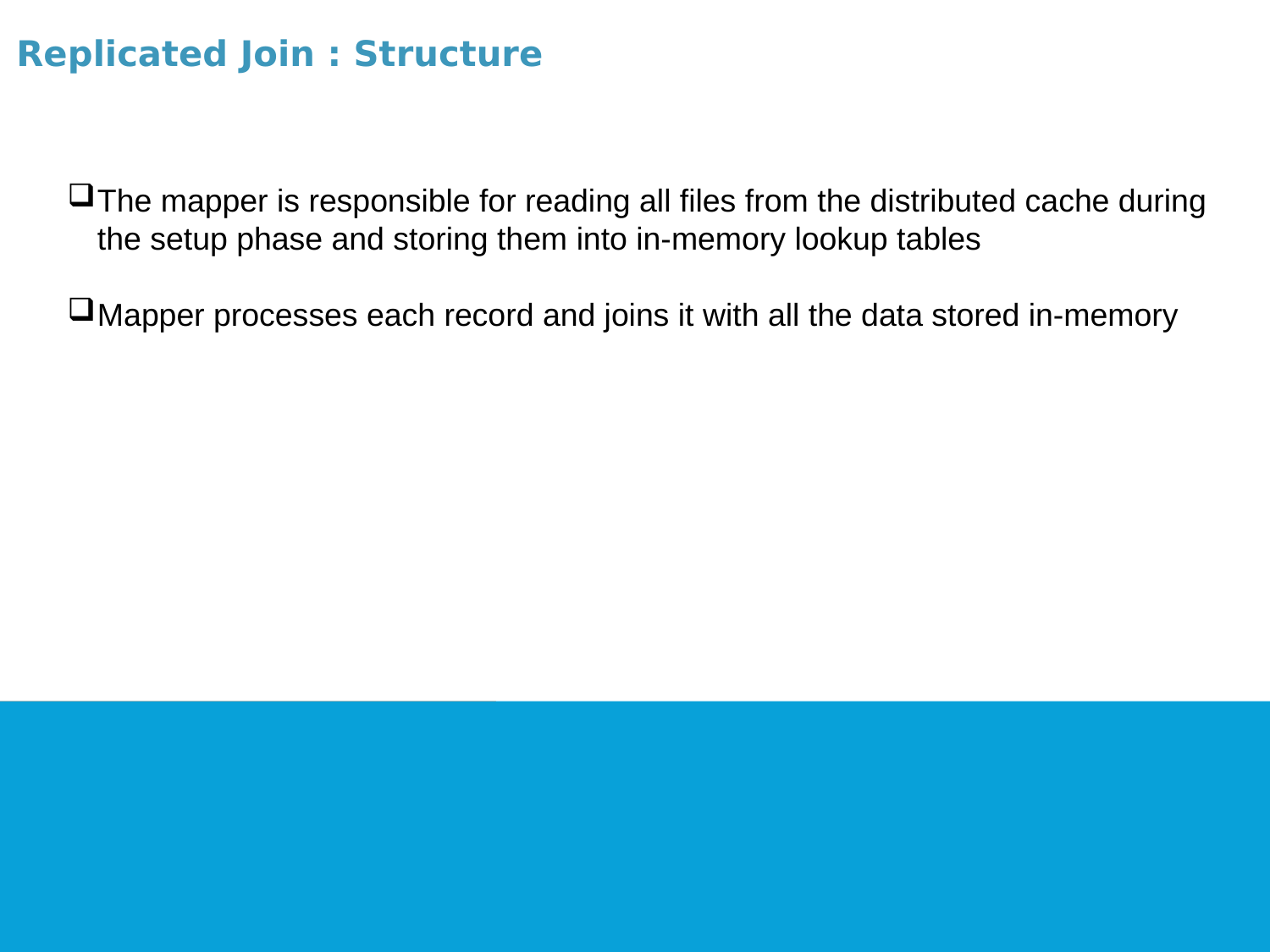

Replicated Join : Structure

The mapper is responsible for reading all files from the distributed cache during the setup phase and storing them into in-memory lookup tables

Mapper processes each record and joins it with all the data stored in-memory